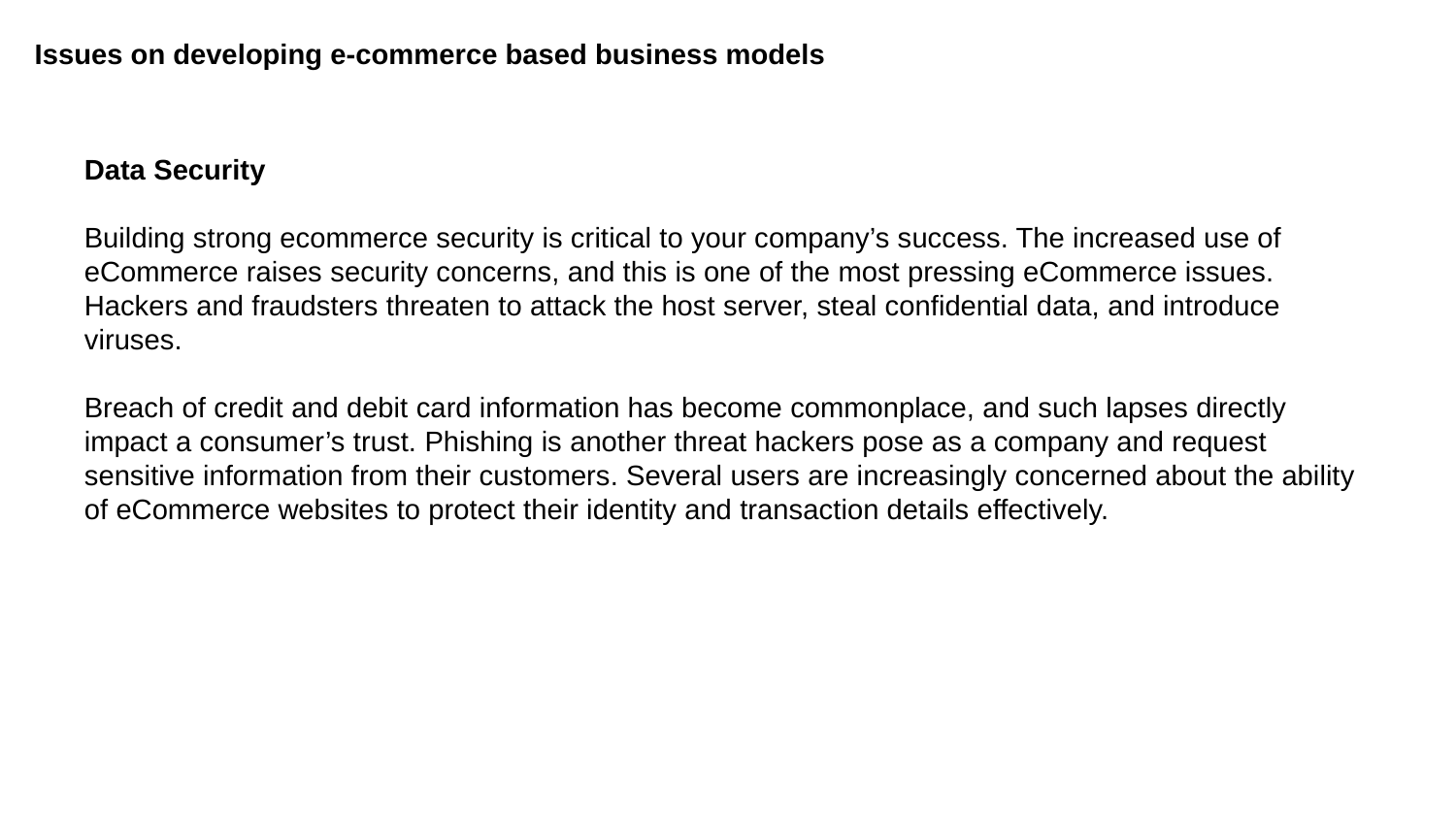

Issues on developing e-commerce based business models
Data Security

Building strong ecommerce security is critical to your company’s success. The increased use of eCommerce raises security concerns, and this is one of the most pressing eCommerce issues. Hackers and fraudsters threaten to attack the host server, steal confidential data, and introduce viruses.

Breach of credit and debit card information has become commonplace, and such lapses directly impact a consumer’s trust. Phishing is another threat hackers pose as a company and request sensitive information from their customers. Several users are increasingly concerned about the ability of eCommerce websites to protect their identity and transaction details effectively.